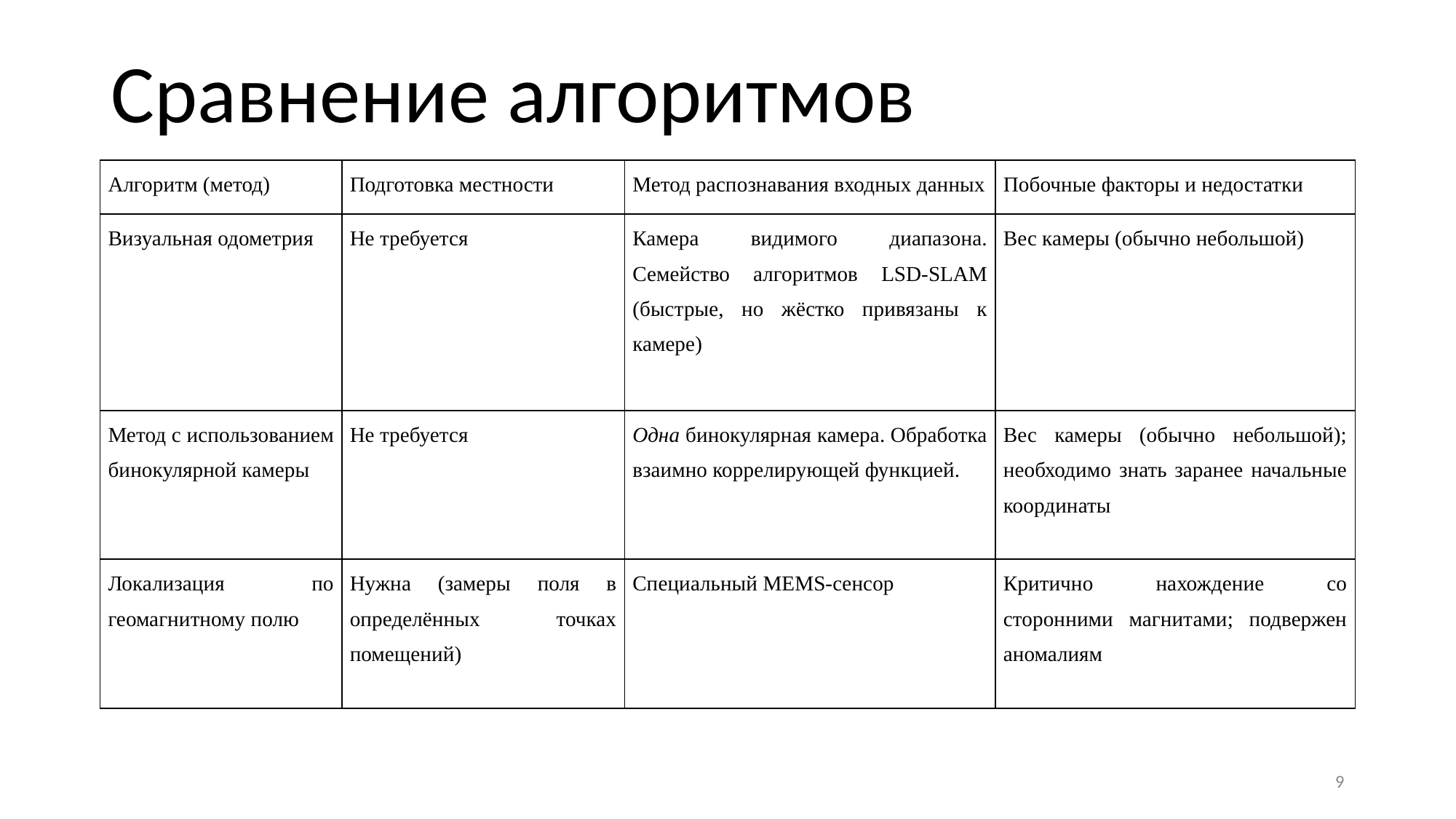

# Сравнение алгоритмов
| Алгоритм (метод) | Подготовка местности | Метод распознавания входных данных | Побочные факторы и недостатки |
| --- | --- | --- | --- |
| Визуальная одометрия | Не требуется | Камера видимого диапазона. Семейство алгоритмов LSD-SLAM (быстрые, но жёстко привязаны к камере) | Вес камеры (обычно небольшой) |
| Метод с использованием бинокулярной камеры | Не требуется | Одна бинокулярная камера. Обработка взаимно коррелирующей функцией. | Вес камеры (обычно небольшой); необходимо знать заранее начальные координаты |
| Локализация по геомагнитному полю | Нужна (замеры поля в определённых точках помещений) | Специальный MEMS-сенсор | Критично нахождение со сторонними магнитами; подвержен аномалиям |
9